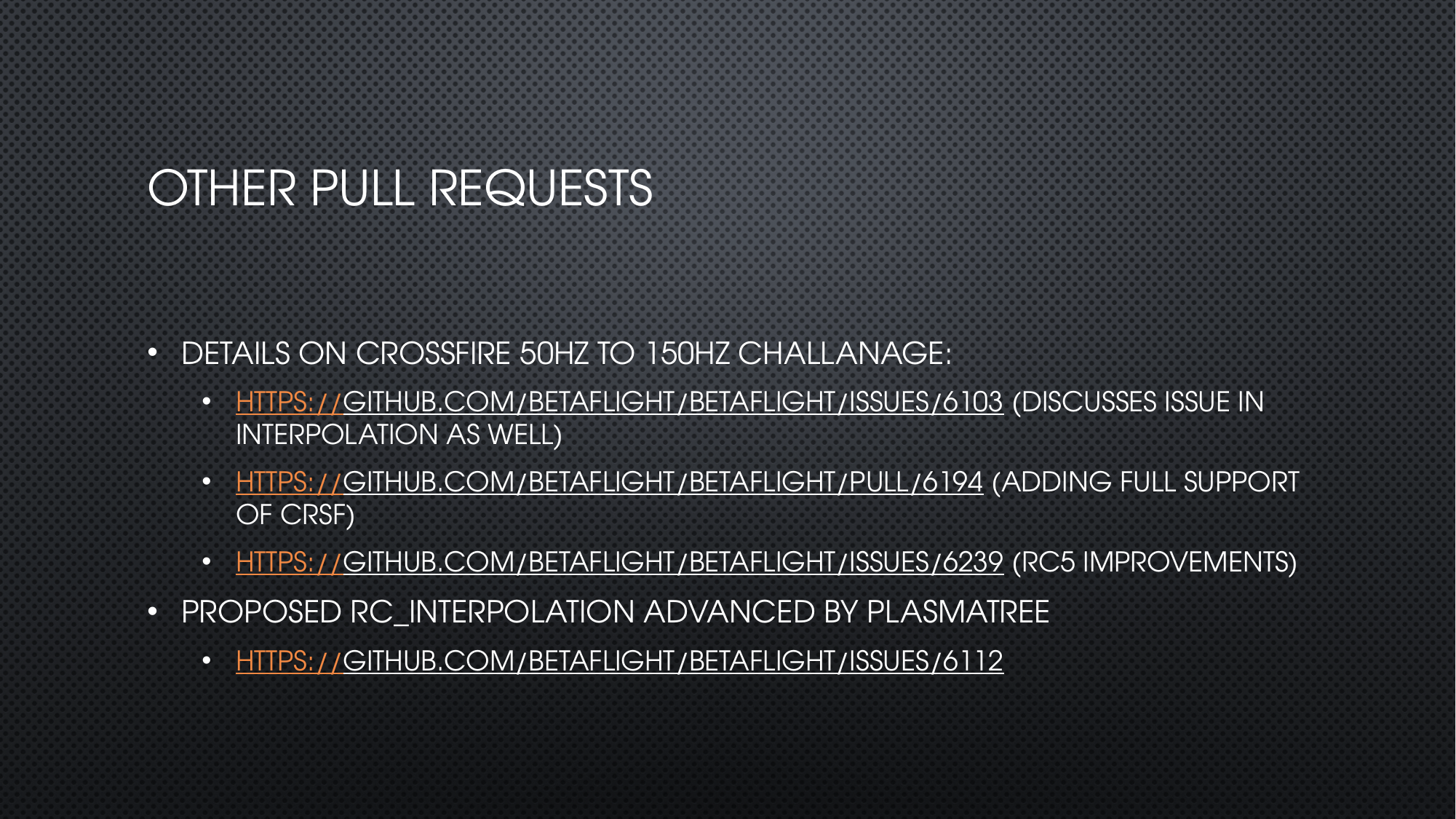

# Other Pull Requests
Details on Crossfire 50hz to 150hz Challanage:
https://github.com/betaflight/betaflight/issues/6103 (discusses issue in Interpolation as well)
https://github.com/betaflight/betaflight/pull/6194 (adding full support of CRSF)
https://github.com/betaflight/betaflight/issues/6239 (RC5 improvements)
Proposed RC_Interpolation Advanced by Plasmatree
https://github.com/betaflight/betaflight/issues/6112